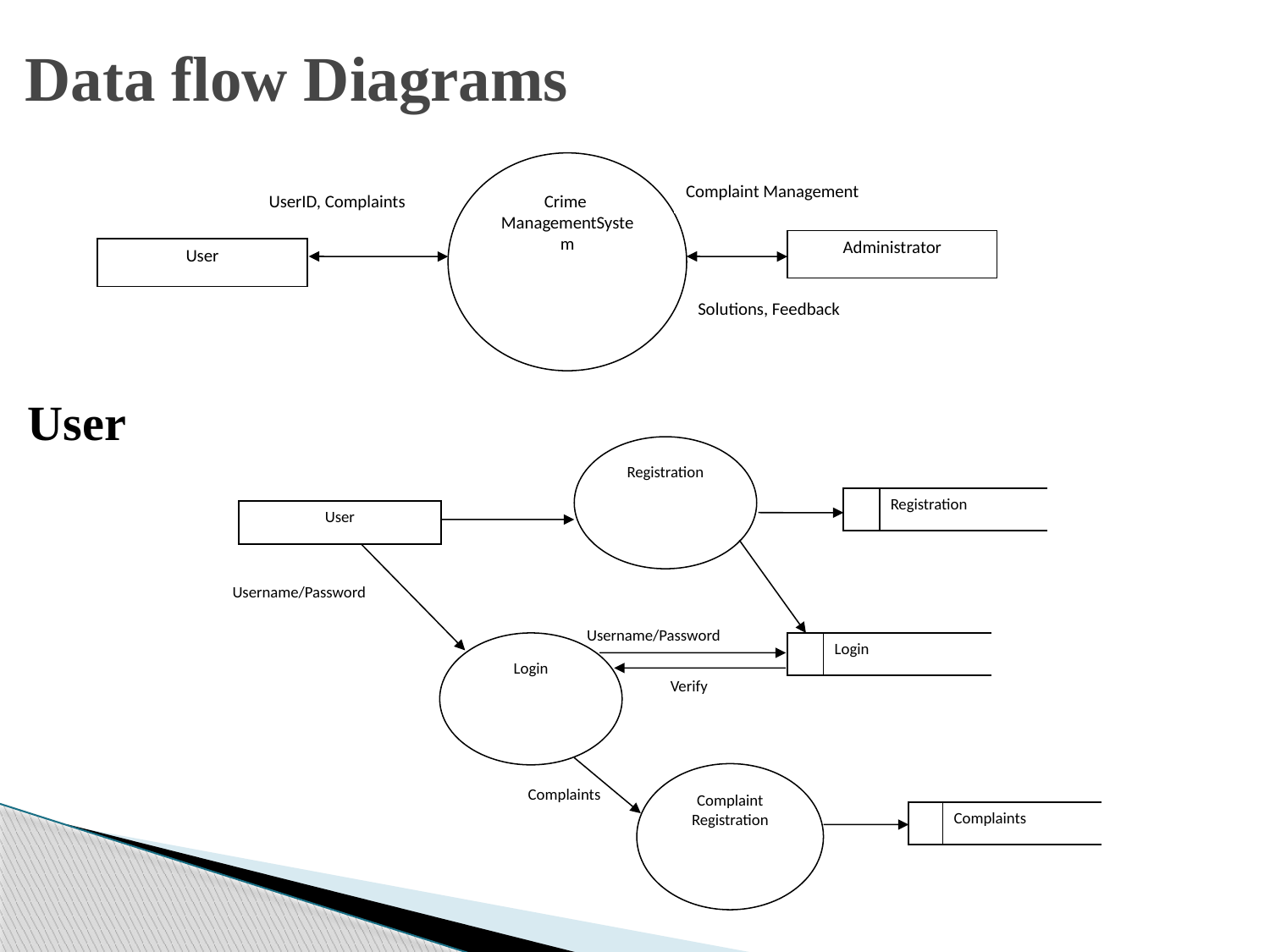

# Data flow Diagrams

Crime  ManagementSystem
Complaint Management
UserID, Complaints
Administrator
User

Solutions, Feedback

User

Registration

Registration

User

Username/Password
Username/Password

Login
Login

Verify

Complaint Registration
Complaints

Complaints